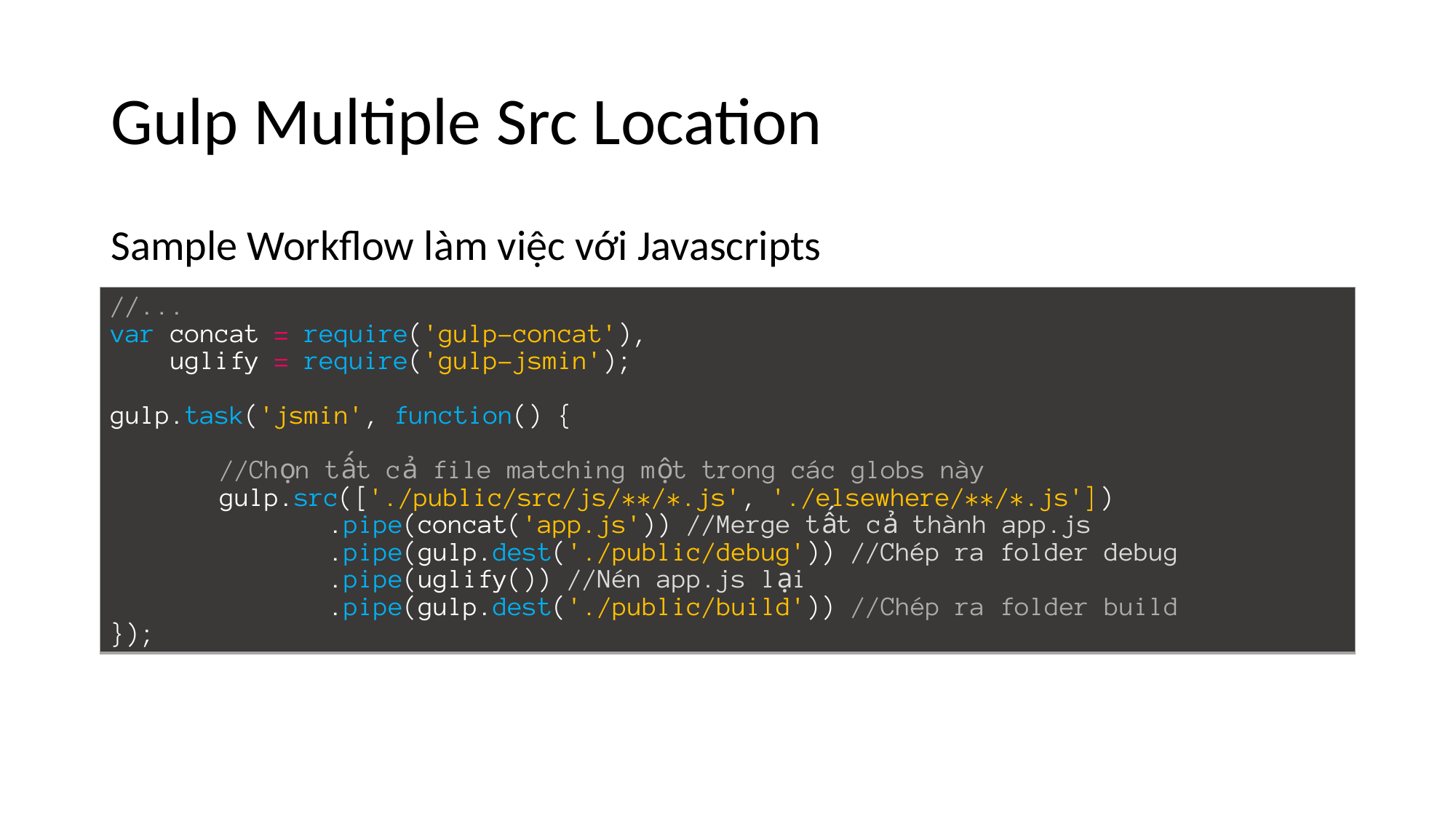

# Gulp Multiple Src Location
Sample Workflow làm việc với Javascripts
| //... var concat = require('gulp-concat'), uglify = require('gulp-jsmin'); gulp.task('jsmin', function() { //Chọn tất cả file matching một trong các globs này gulp.src(['./public/src/js/\*\*/\*.js', './elsewhere/\*\*/\*.js']) .pipe(concat('app.js')) //Merge tất cả thành app.js .pipe(gulp.dest('./public/debug')) //Chép ra folder debug .pipe(uglify()) //Nén app.js lại .pipe(gulp.dest('./public/build')) //Chép ra folder build }); |
| --- |